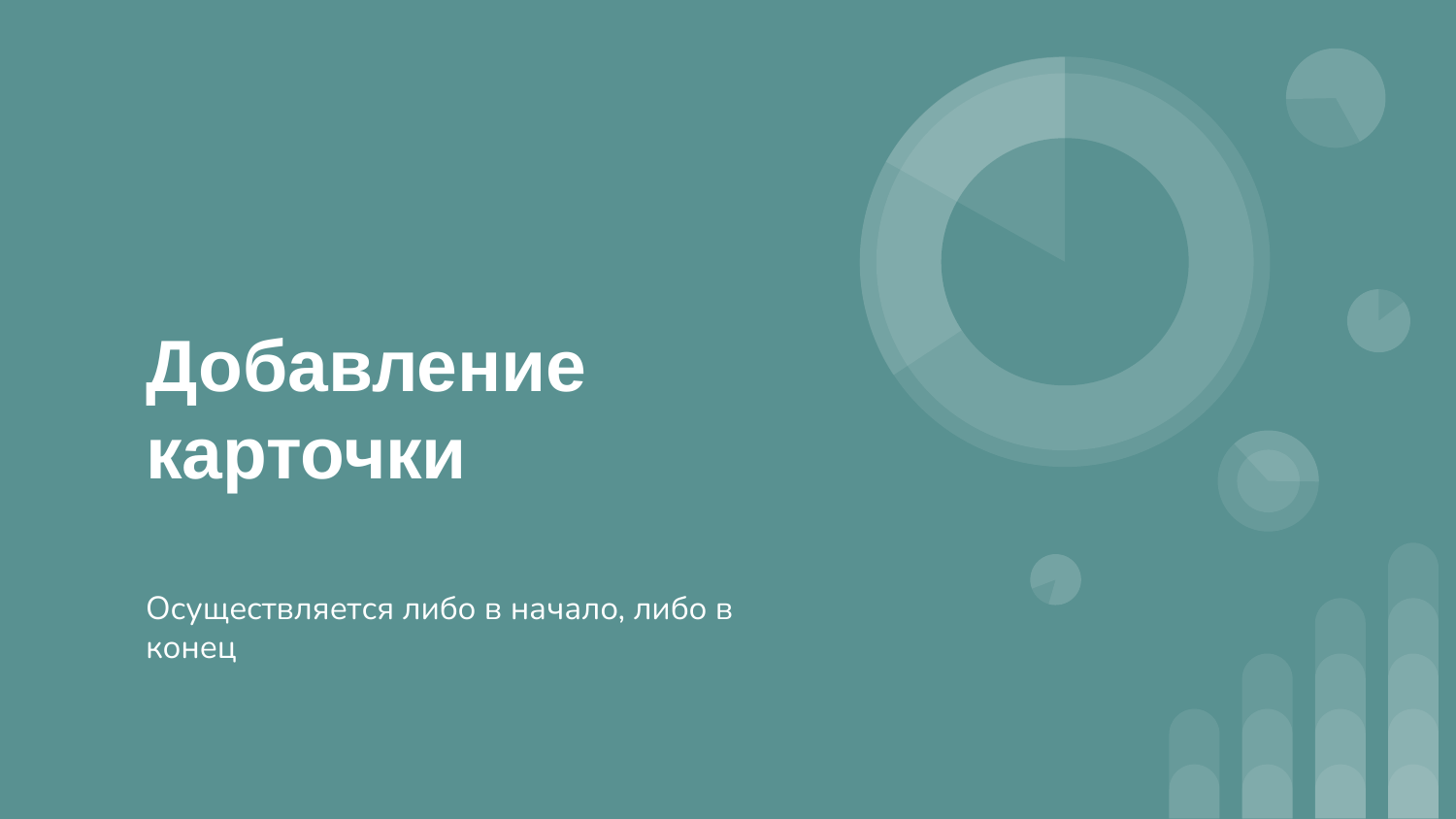

# Добавление карточки
Осуществляется либо в начало, либо в конец